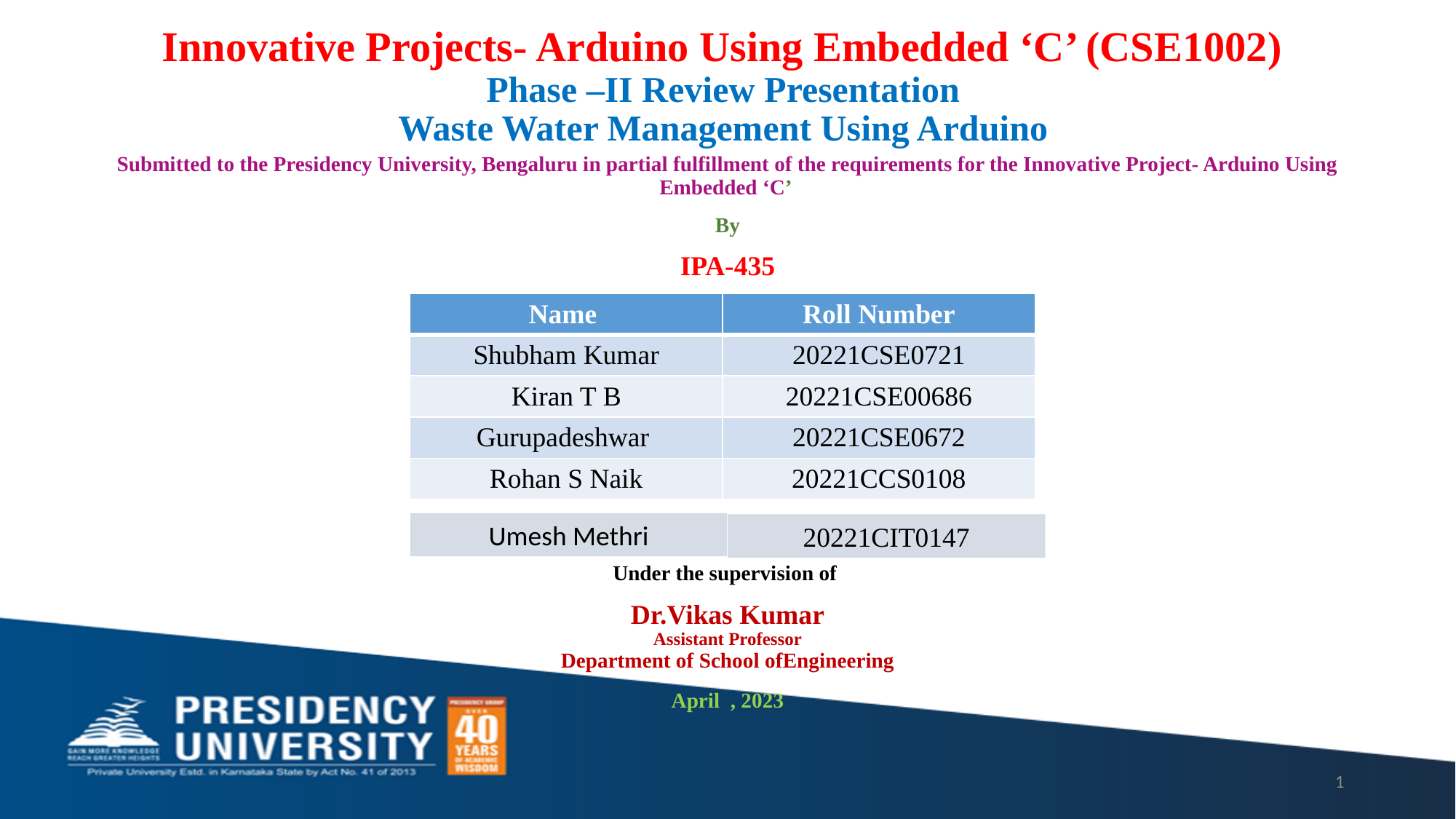

# Innovative Projects- Arduino Using Embedded ‘C’ (CSE1002) Phase –II Review Presentation Waste Water Management Using Arduino
Submitted to the Presidency University, Bengaluru in partial fulfillment of the requirements for the Innovative Project- Arduino Using Embedded ‘C’
By
IPA-435

Under the supervision of
Dr.Vikas Kumar
Assistant Professor
Department of School ofEngineering
April  , 2023

| Name | Roll Number |
| --- | --- |
| Shubham Kumar | 20221CSE0721 |
| Kiran T B | 20221CSE00686 |
| Gurupadeshwar | 20221CSE0672 |
| Rohan S Naik | 20221CCS0108 |

Umesh Methri
20221CIT0147
1